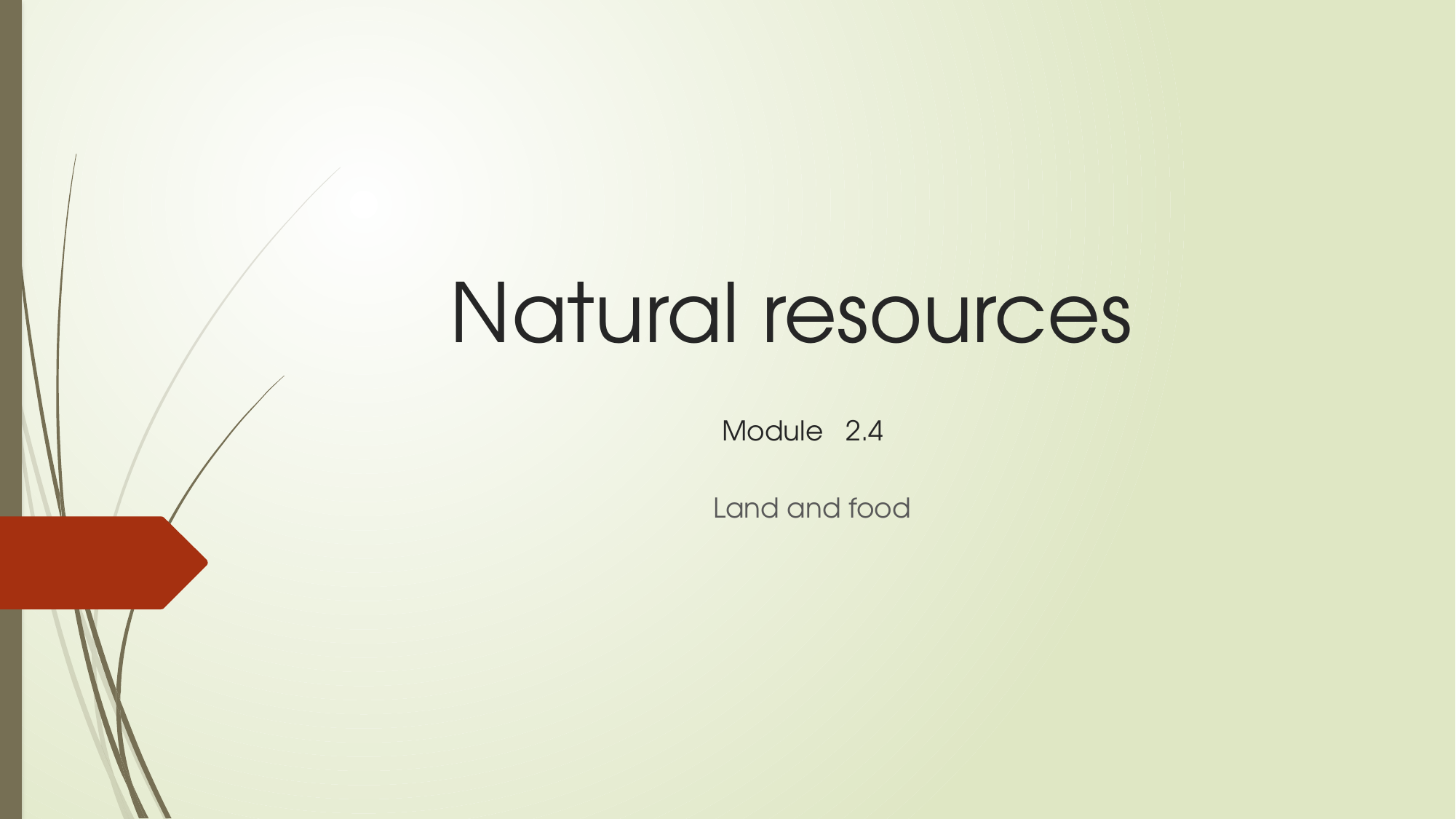

# Natural resources Module 2.4
Land and food